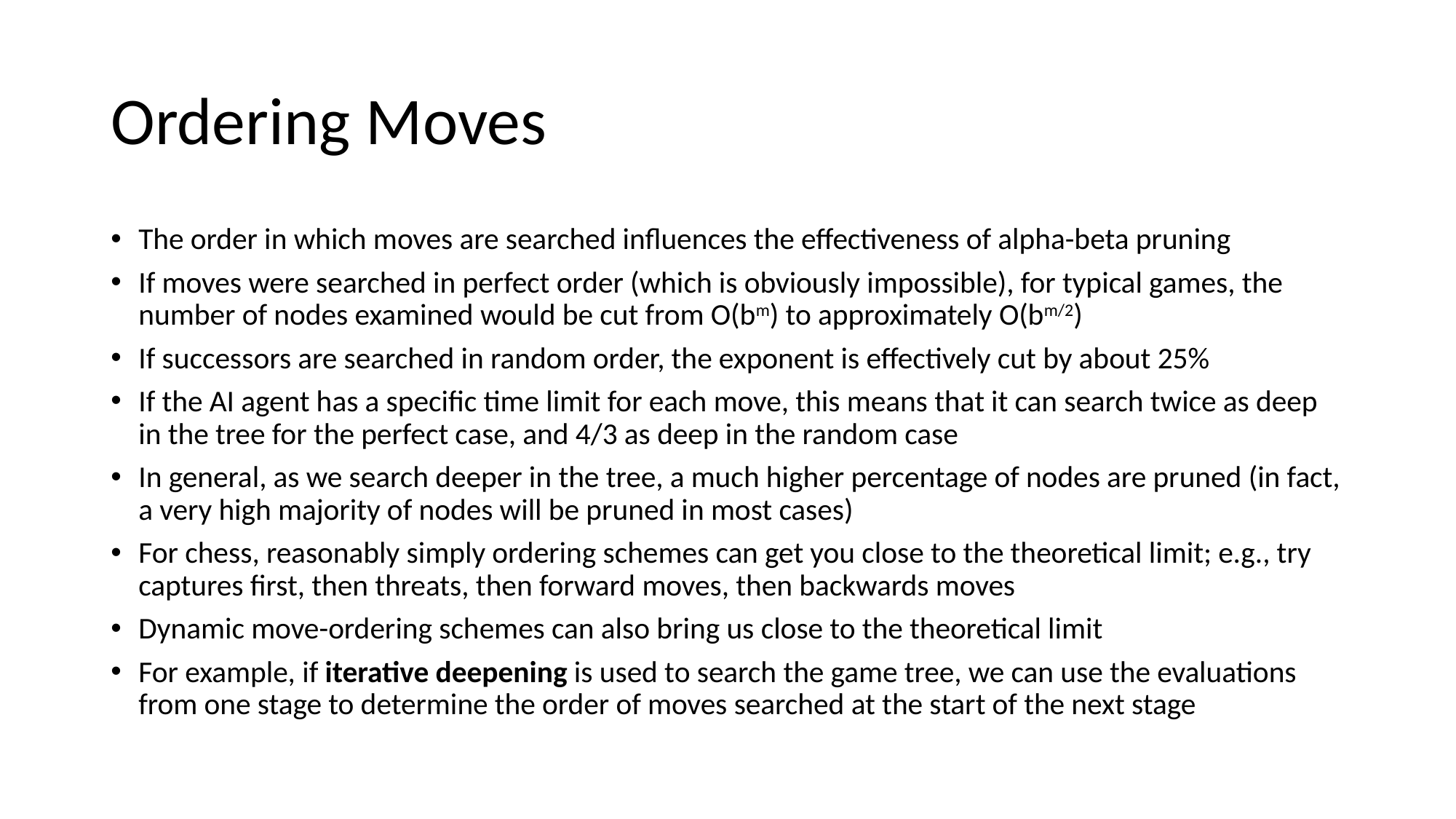

# Ordering Moves
The order in which moves are searched influences the effectiveness of alpha-beta pruning
If moves were searched in perfect order (which is obviously impossible), for typical games, the number of nodes examined would be cut from O(bm) to approximately O(bm/2)
If successors are searched in random order, the exponent is effectively cut by about 25%
If the AI agent has a specific time limit for each move, this means that it can search twice as deep in the tree for the perfect case, and 4/3 as deep in the random case
In general, as we search deeper in the tree, a much higher percentage of nodes are pruned (in fact, a very high majority of nodes will be pruned in most cases)
For chess, reasonably simply ordering schemes can get you close to the theoretical limit; e.g., try captures first, then threats, then forward moves, then backwards moves
Dynamic move-ordering schemes can also bring us close to the theoretical limit
For example, if iterative deepening is used to search the game tree, we can use the evaluations from one stage to determine the order of moves searched at the start of the next stage